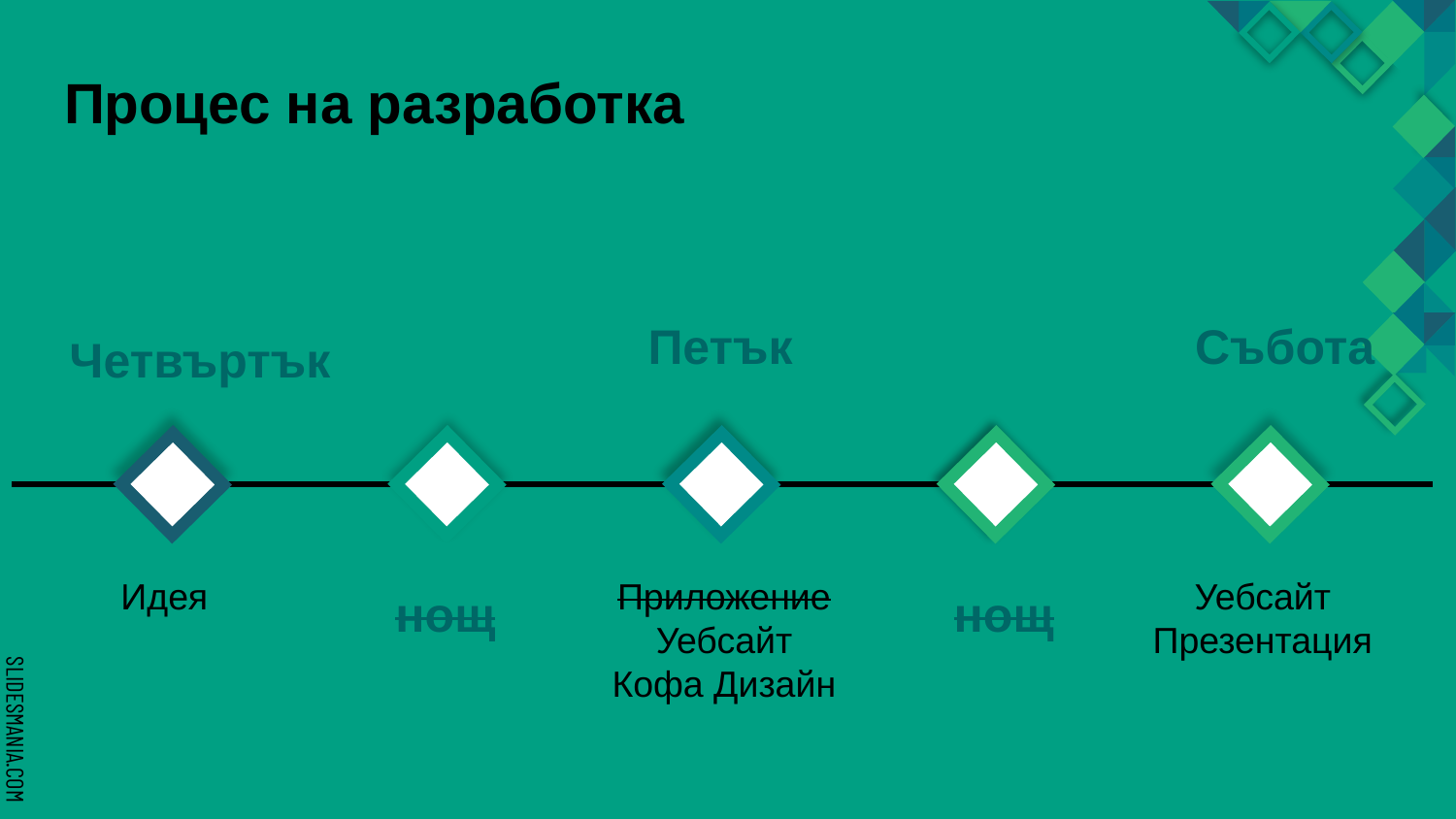

# Процес на разработка

Петък
Събота
Четвъртък
Идея
Приложение
Уебсайт
Кофа Дизайн

Уебсайт
Презентация
нощ
нощ